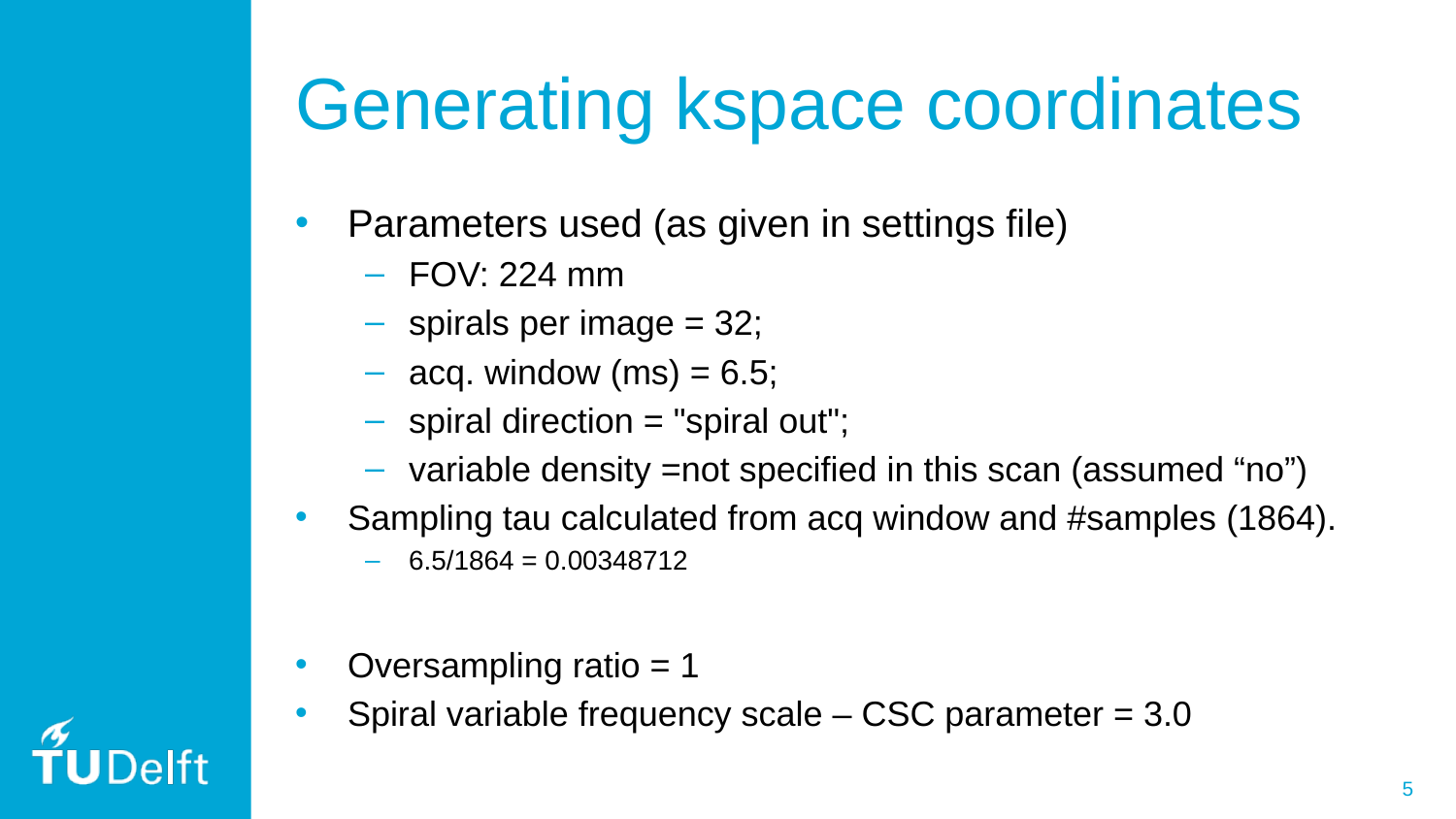

# Generating kspace coordinates
Parameters used (as given in settings file)
FOV: 224 mm
spirals per image = 32;
acq. window (ms) = 6.5;
spiral direction = "spiral out";
variable density =not specified in this scan (assumed “no”)
Sampling tau calculated from acq window and #samples (1864).
6.5/1864 = 0.00348712

Oversampling ratio = 1
Spiral variable frequency scale – CSC parameter = 3.0